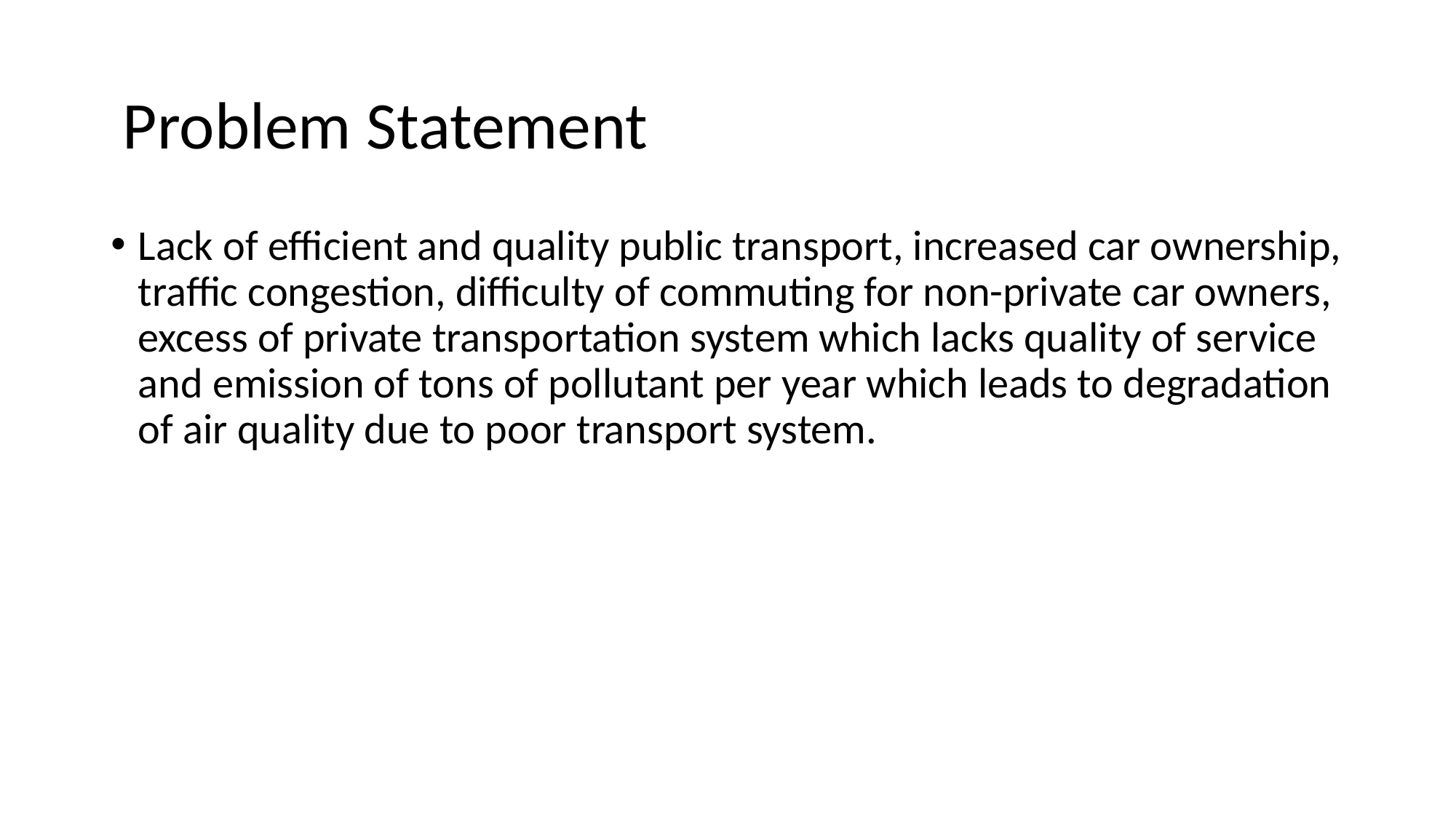

# Problem Statement
Lack of efficient and quality public transport, increased car ownership, traffic congestion, difficulty of commuting for non-private car owners, excess of private transportation system which lacks quality of service and emission of tons of pollutant per year which leads to degradation of air quality due to poor transport system.